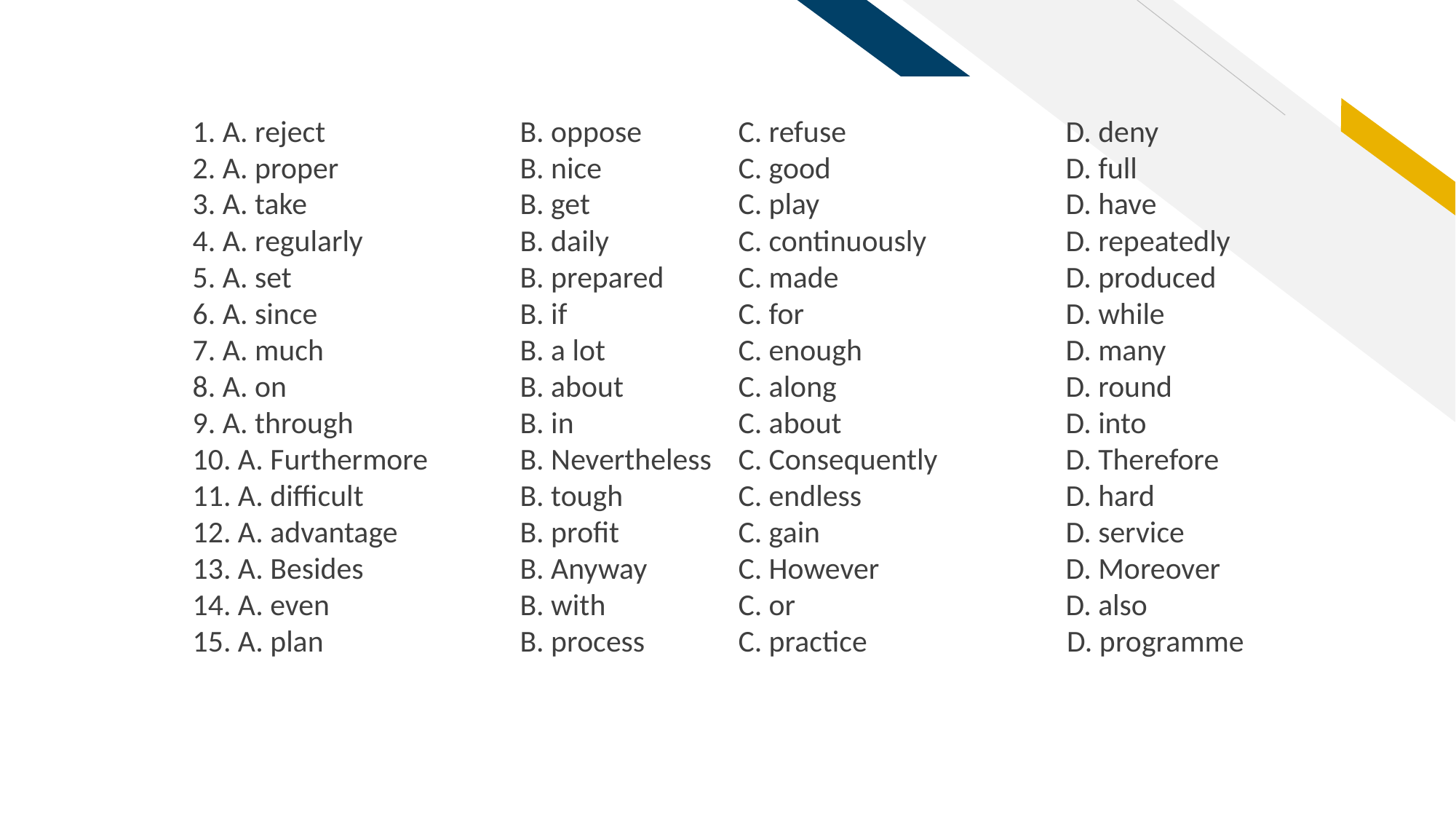

1. A. reject 		B. oppose 	C. refuse 		D. deny
2. A. proper 		B. nice 		C. good 			D. full
3. A. take 		B. get 		C. play 			D. have
4. A. regularly 		B. daily 		C. continuously 		D. repeatedly
5. A. set 			B. prepared 	C. made 			D. produced
6. A. since 		B. if 		C. for 			D. while
7. A. much 		B. a lot 		C. enough 		D. many
8. A. on 			B. about 	C. along 			D. round
9. A. through 		B. in 		C. about 		D. into
10. A. Furthermore 	B. Nevertheless 	C. Consequently 		D. Therefore
11. A. difficult 		B. tough 	C. endless 		D. hard
12. A. advantage 		B. profit 		C. gain 			D. service
13. A. Besides 		B. Anyway 	C. However 		D. Moreover
14. A. even 		B. with 		C. or	 		D. also
15. A. plan 		B. process 	C. practice 	                D. programme